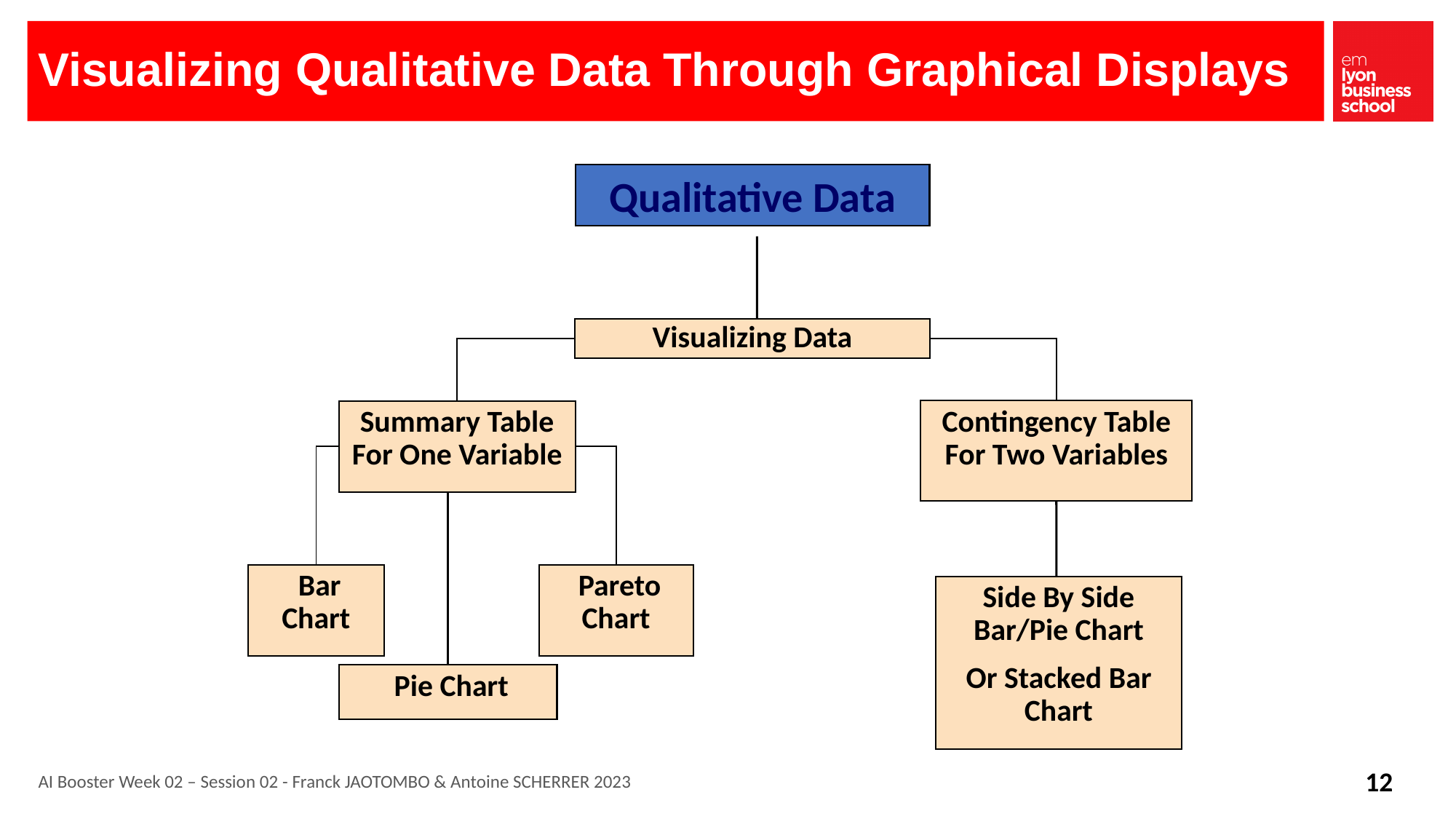

# Visualizing Qualitative Data Through Graphical Displays
Qualitative Data

Visualizing Data
Contingency Table For Two Variables
Summary Table For One Variable

 Bar
Chart
 Pareto
Chart
Side By Side Bar/Pie Chart
Or Stacked Bar Chart
 Pie Chart
AI Booster Week 02 – Session 02 - Franck JAOTOMBO & Antoine SCHERRER 2023
12